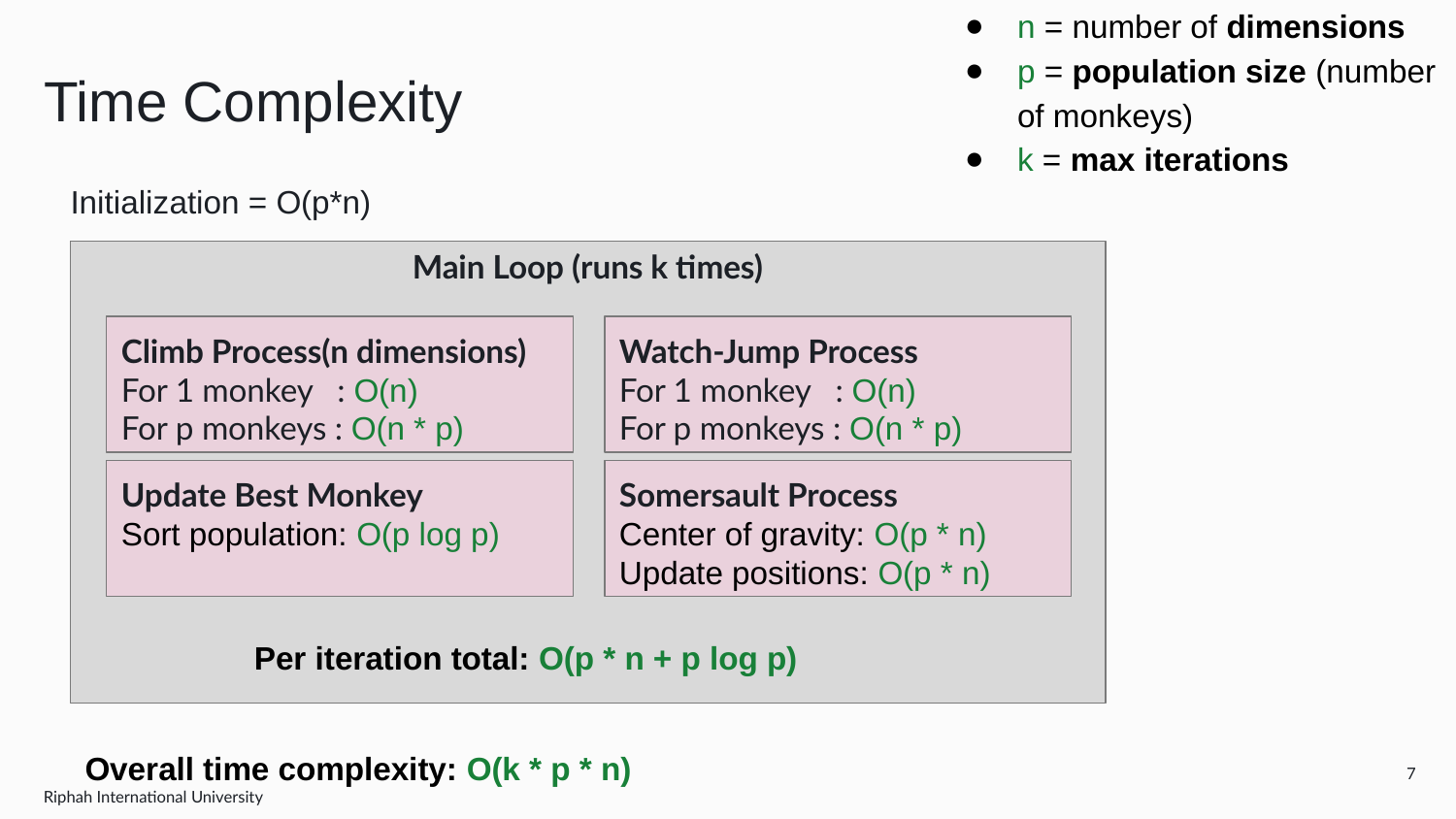

n = number of dimensions
p = population size (number of monkeys)
k = max iterations

# Time Complexity
Initialization = O(p*n)
Main Loop (runs k times)

Climb Process(n dimensions)
For 1 monkey   : O(n)
For p monkeys : O(n * p)
Watch-Jump Process
For 1 monkey   : O(n)
For p monkeys : O(n * p)
Update Best Monkey
Sort population: O(p log p)
Somersault Process
Center of gravity: O(p * n)
Update positions: O(p * n)
Per iteration total: O(p * n + p log p)
Overall time complexity: O(k * p * n)
7
Riphah International University